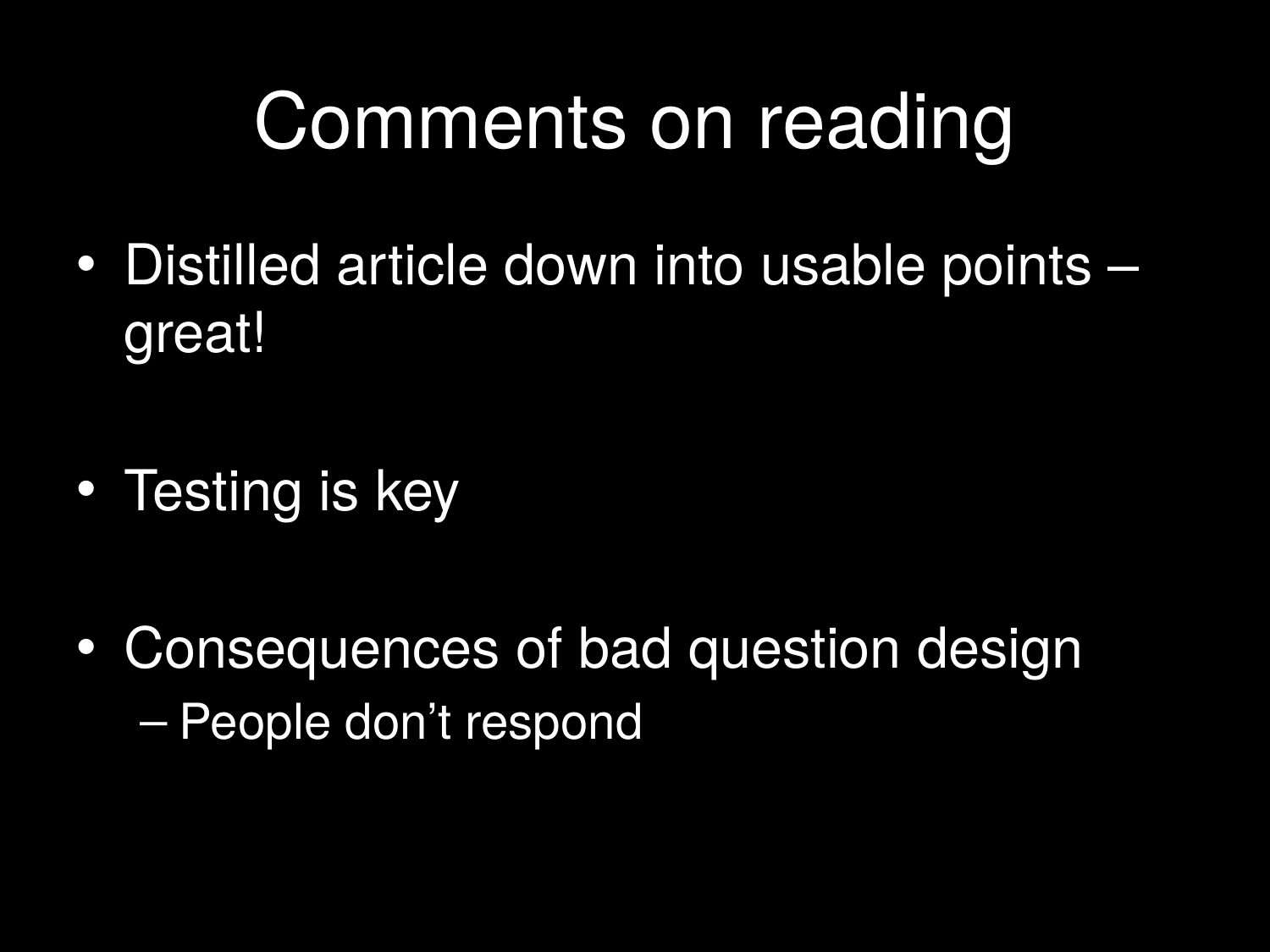

# Comments on reading
Distilled article down into usable points – great!

Testing is key

Consequences of bad question design
People don’t respond